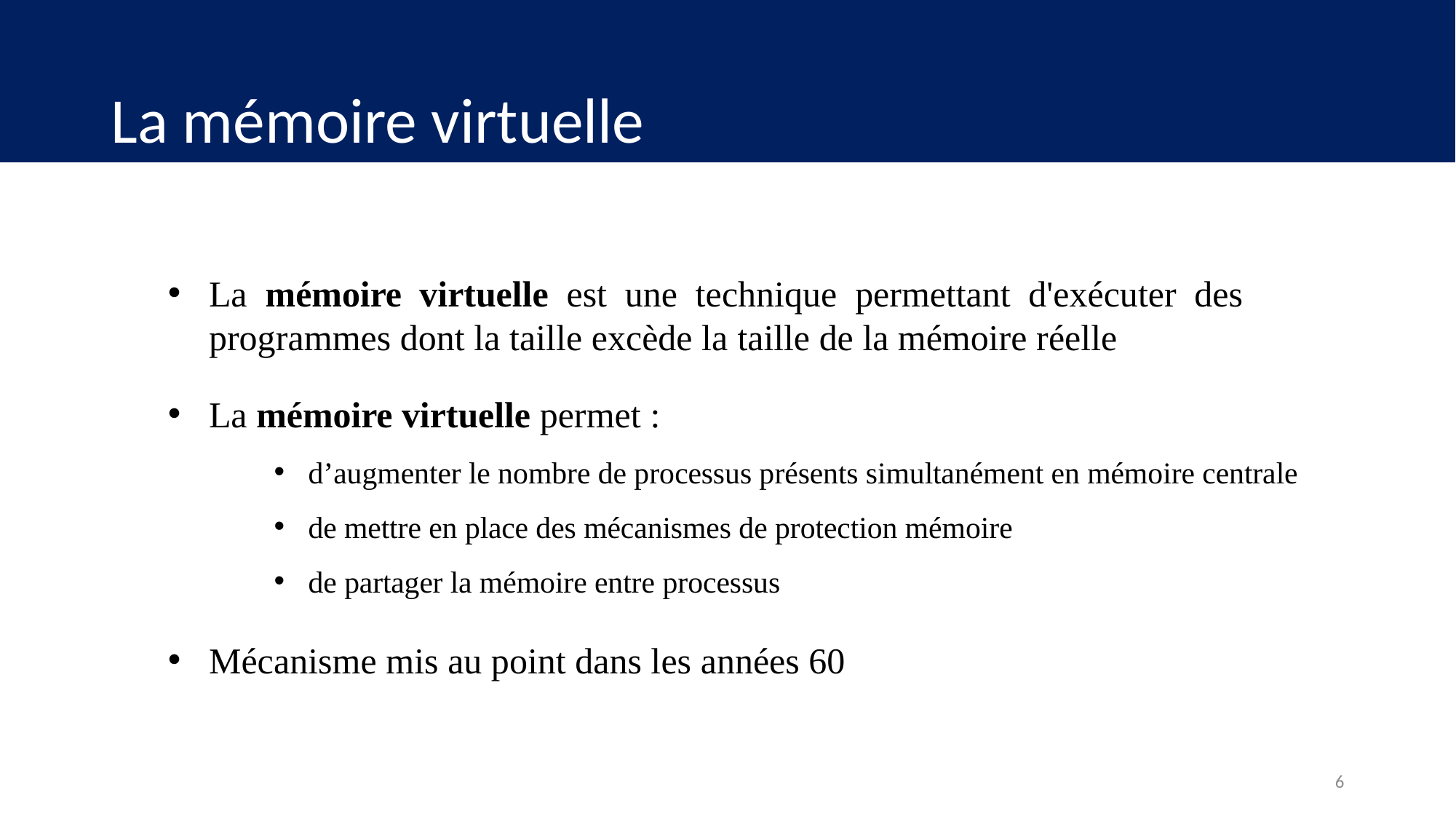

# La mémoire virtuelle
La mémoire virtuelle est une technique permettant d'exécuter des  programmes dont la taille excède la taille de la mémoire réelle

La mémoire virtuelle permet :
d’augmenter le nombre de processus présents simultanément en mémoire centrale
de mettre en place des mécanismes de protection mémoire
de partager la mémoire entre processus

Mécanisme mis au point dans les années 60
6